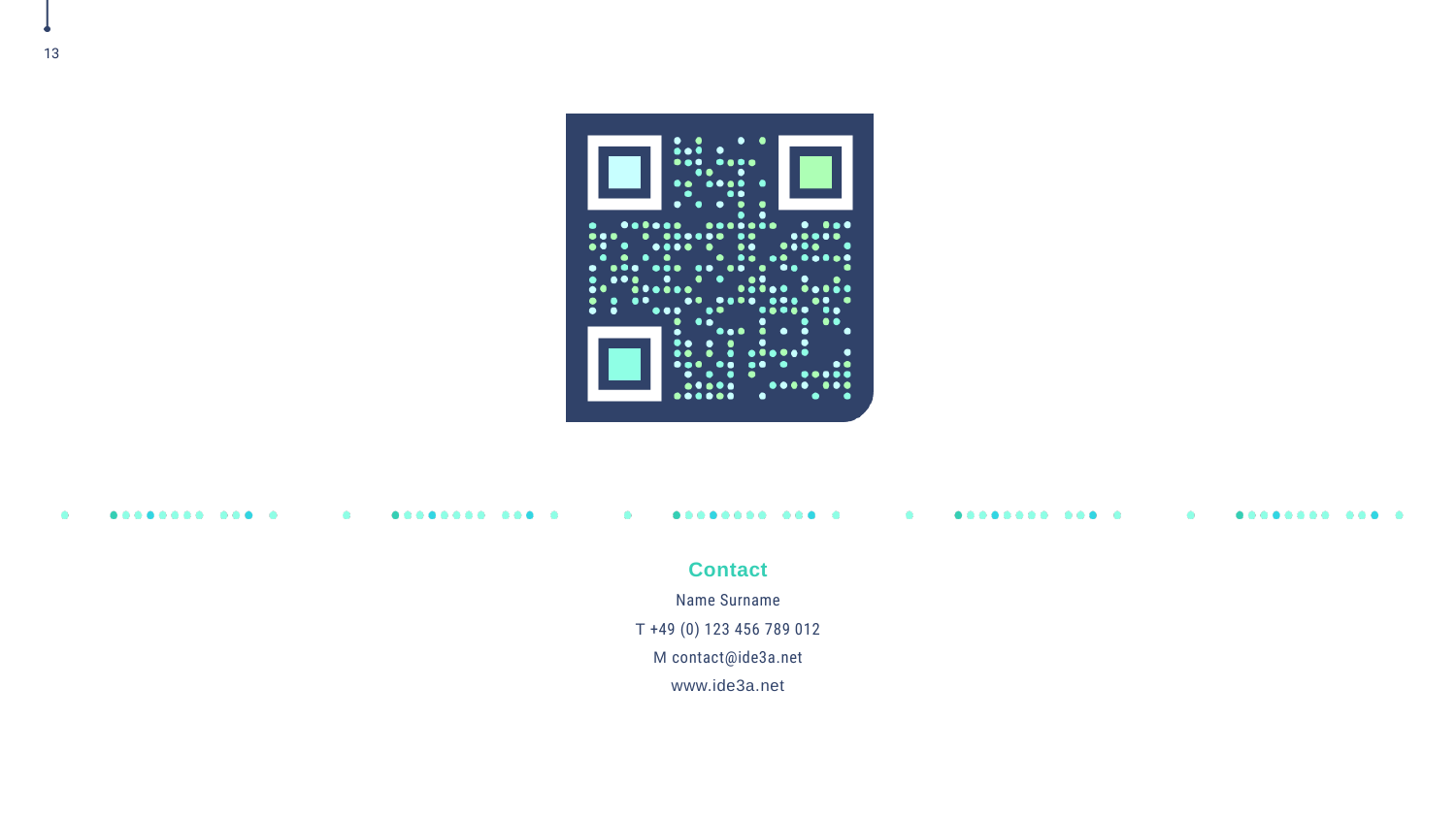

Contact
Name Surname
T +49 (0) 123 456 789 012
M contact@ide3a.net
www.ide3a.net